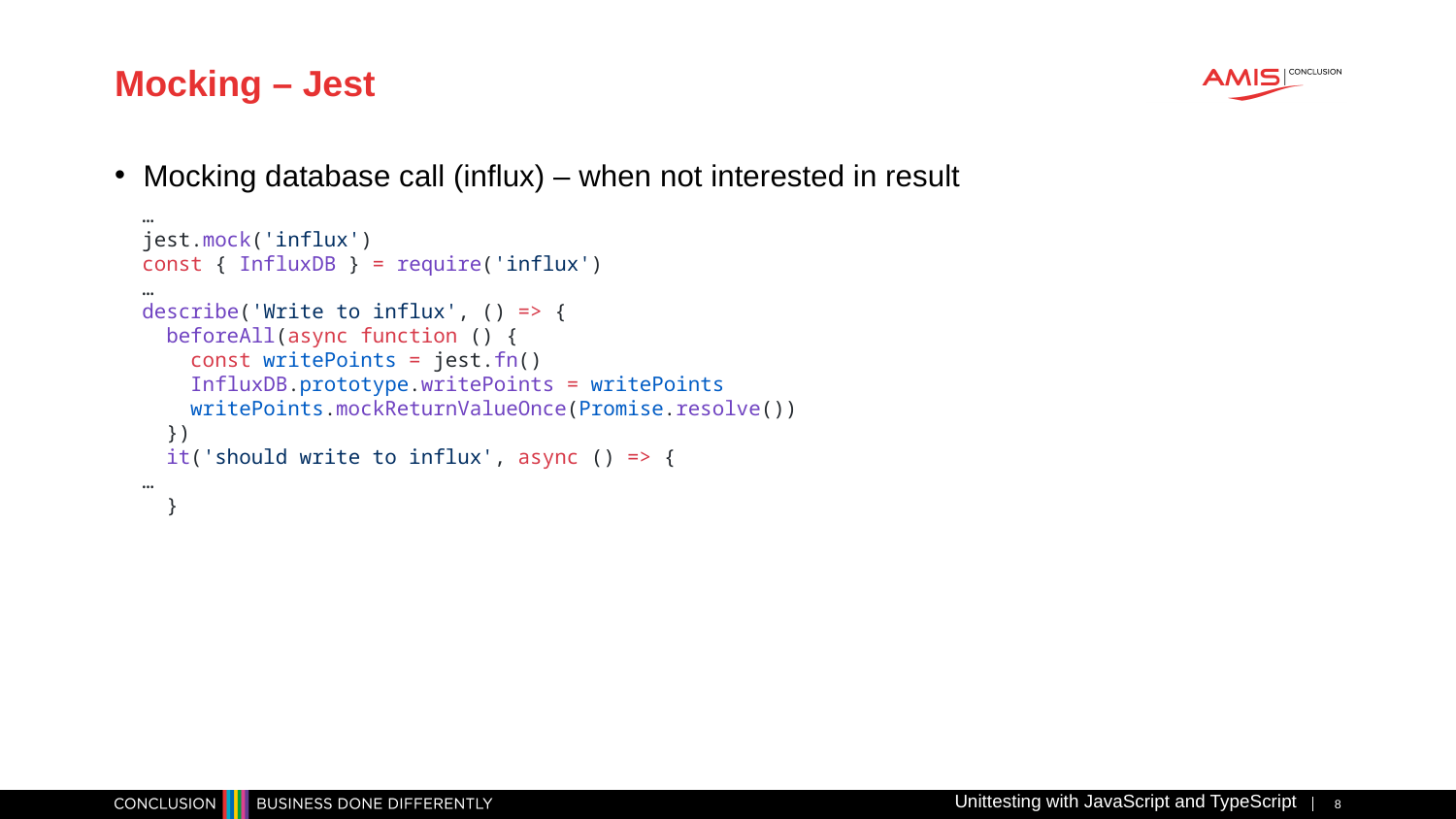

# Mocking – Jest
Mocking database call (influx) – when not interested in result

…
jest.mock('influx')
const { InfluxDB } = require('influx')
…
describe('Write to influx', () => {
  beforeAll(async function () {
    const writePoints = jest.fn()
    InfluxDB.prototype.writePoints = writePoints
    writePoints.mockReturnValueOnce(Promise.resolve())
  })
  it('should write to influx', async () => {
…
  }

Unittesting with JavaScript and TypeScript
8